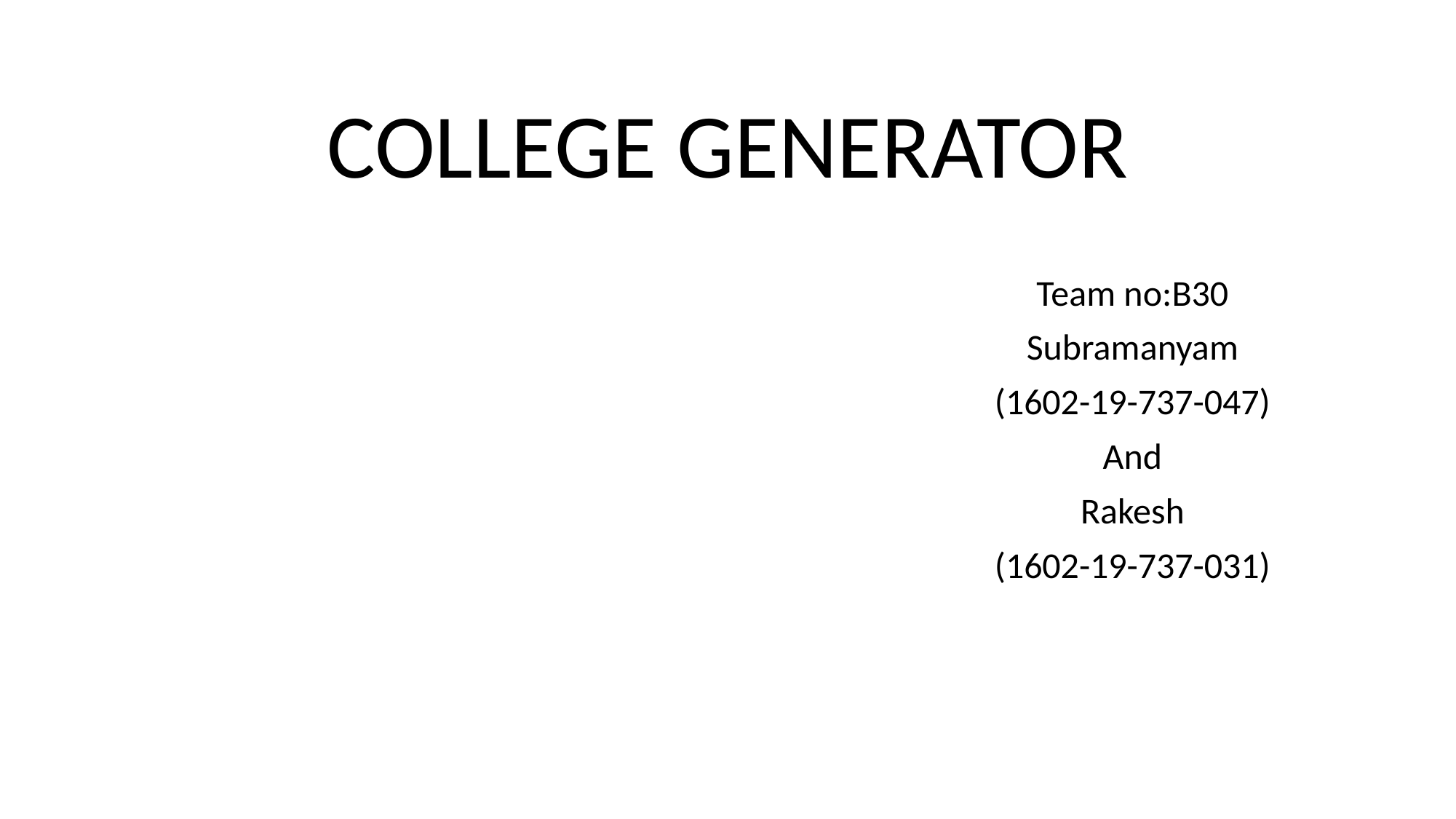

# COLLEGE GENERATOR
Team no:B30
Subramanyam
(1602-19-737-047)
And
Rakesh
(1602-19-737-031)